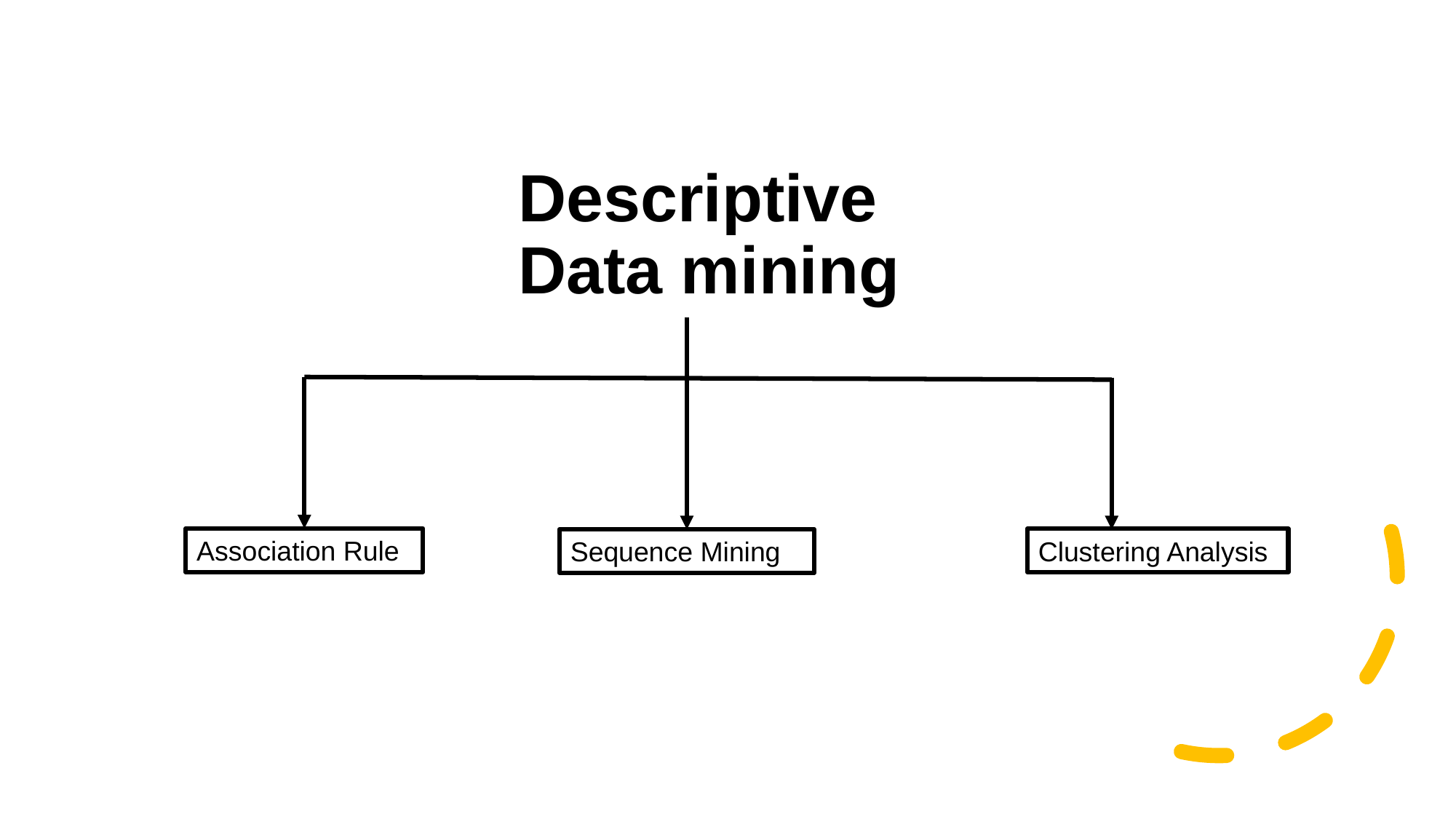

Descriptive Data mining

Association Rule
Clustering Analysis
Sequence Mining